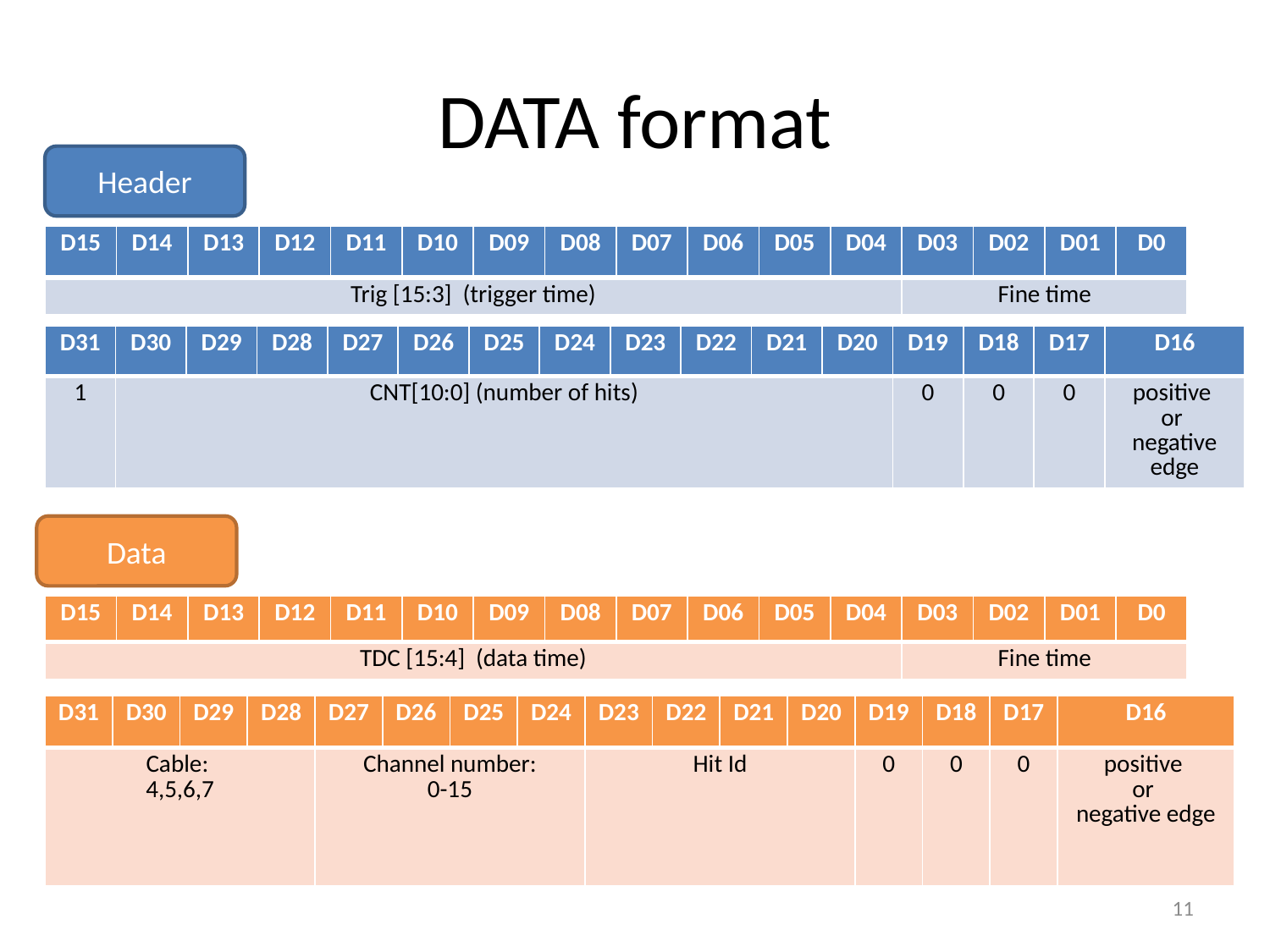

# DATA format
Header
| D15 | D14 | D13 | D12 | D11 | D10 | D09 | D08 | D07 | D06 | D05 | D04 | D03 | D02 | D01 | D0 |
| --- | --- | --- | --- | --- | --- | --- | --- | --- | --- | --- | --- | --- | --- | --- | --- |
| Trig [15:3] (trigger time) |  |  |  |  |  |  |  |  |  |  |  | Fine time |  |  |  |
| D31 | D30 | D29 | D28 | D27 | D26 | D25 | D24 | D23 | D22 | D21 | D20 | D19 | D18 | D17 | D16 |
| --- | --- | --- | --- | --- | --- | --- | --- | --- | --- | --- | --- | --- | --- | --- | --- |
| 1 | CNT[10:0] (number of hits) |  |  |  |  |  |  |  |  |  |  | 0 | 0 | 0 | positive or negative edge |
Data
| D15 | D14 | D13 | D12 | D11 | D10 | D09 | D08 | D07 | D06 | D05 | D04 | D03 | D02 | D01 | D0 |
| --- | --- | --- | --- | --- | --- | --- | --- | --- | --- | --- | --- | --- | --- | --- | --- |
| TDC [15:4] (data time) |  |  |  |  |  |  |  |  |  |  |  | Fine time |  |  |  |
| D31 | D30 | D29 | D28 | D27 | D26 | D25 | D24 | D23 | D22 | D21 | D20 | D19 | D18 | D17 | D16 |
| --- | --- | --- | --- | --- | --- | --- | --- | --- | --- | --- | --- | --- | --- | --- | --- |
| Cable: 4,5,6,7 |  |  |  | Channel number: 0-15 |  |  |  | Hit Id |  |  |  | 0 | 0 | 0 | positive or negative edge |
11